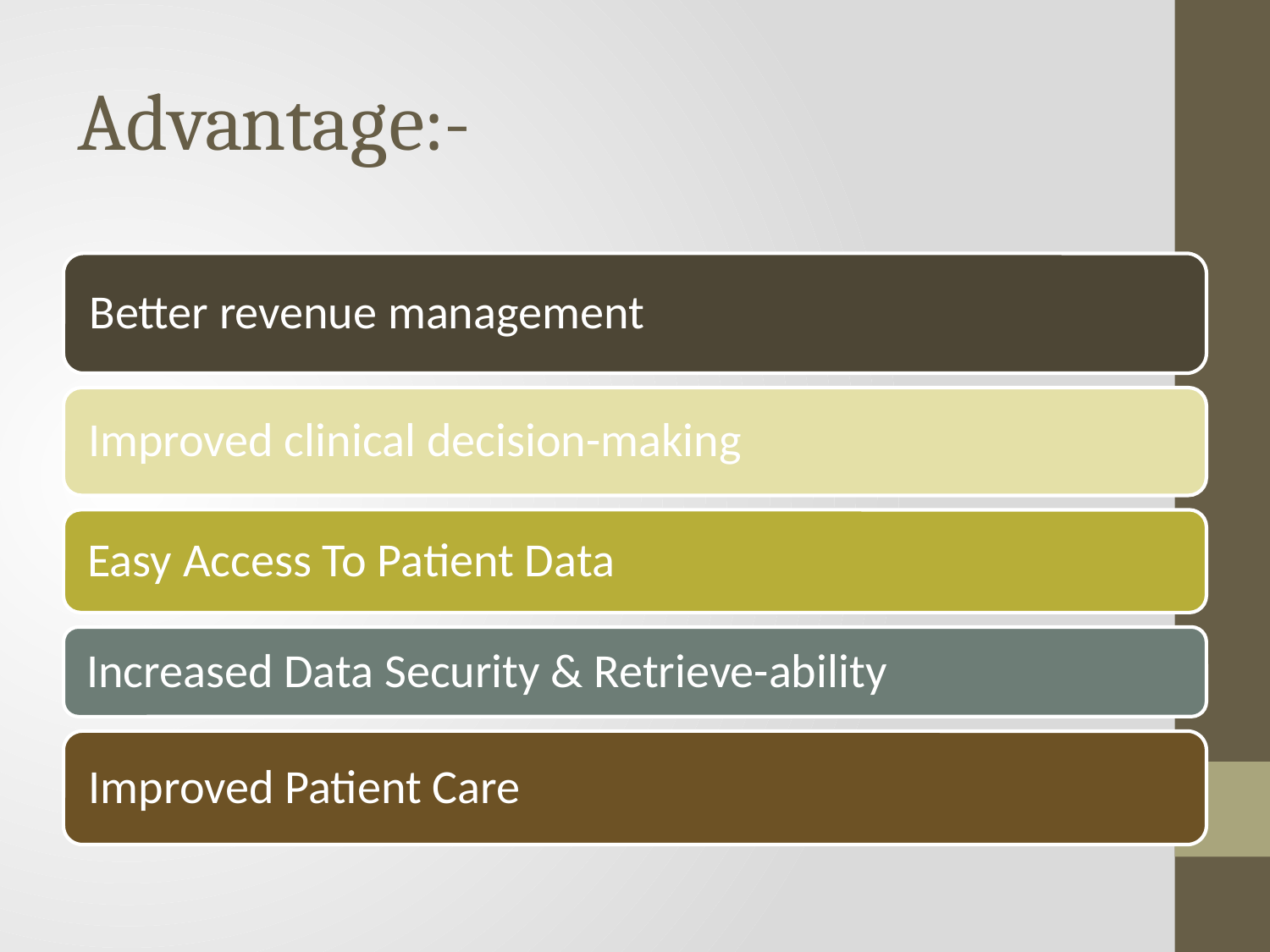

# Advantage:-
Better revenue management
Improved clinical decision-making
Easy Access To Patient Data
Increased Data Security & Retrieve-ability
Improved Patient Care